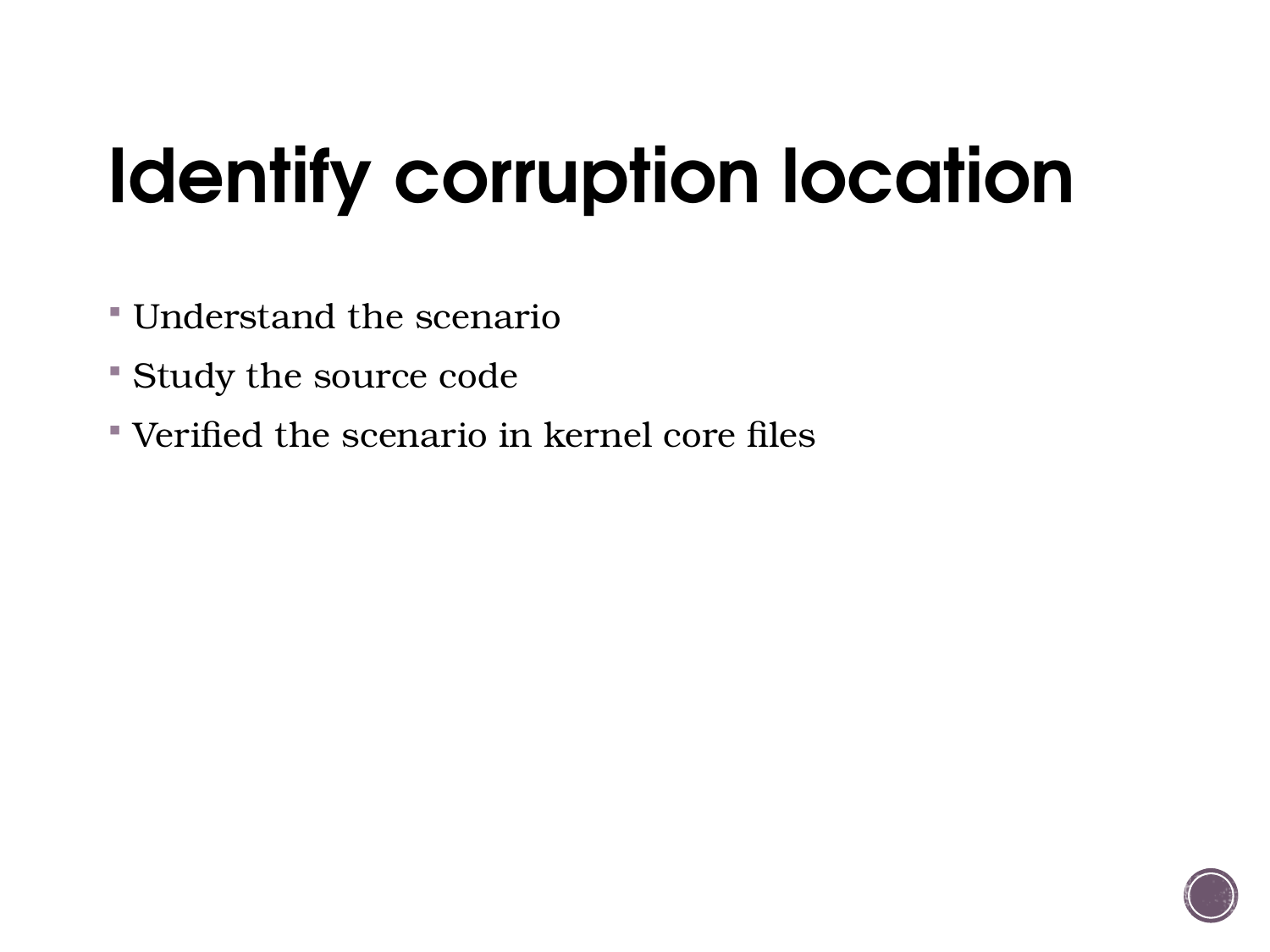

# Identify corruption location
Understand the scenario
Study the source code
Verified the scenario in kernel core files